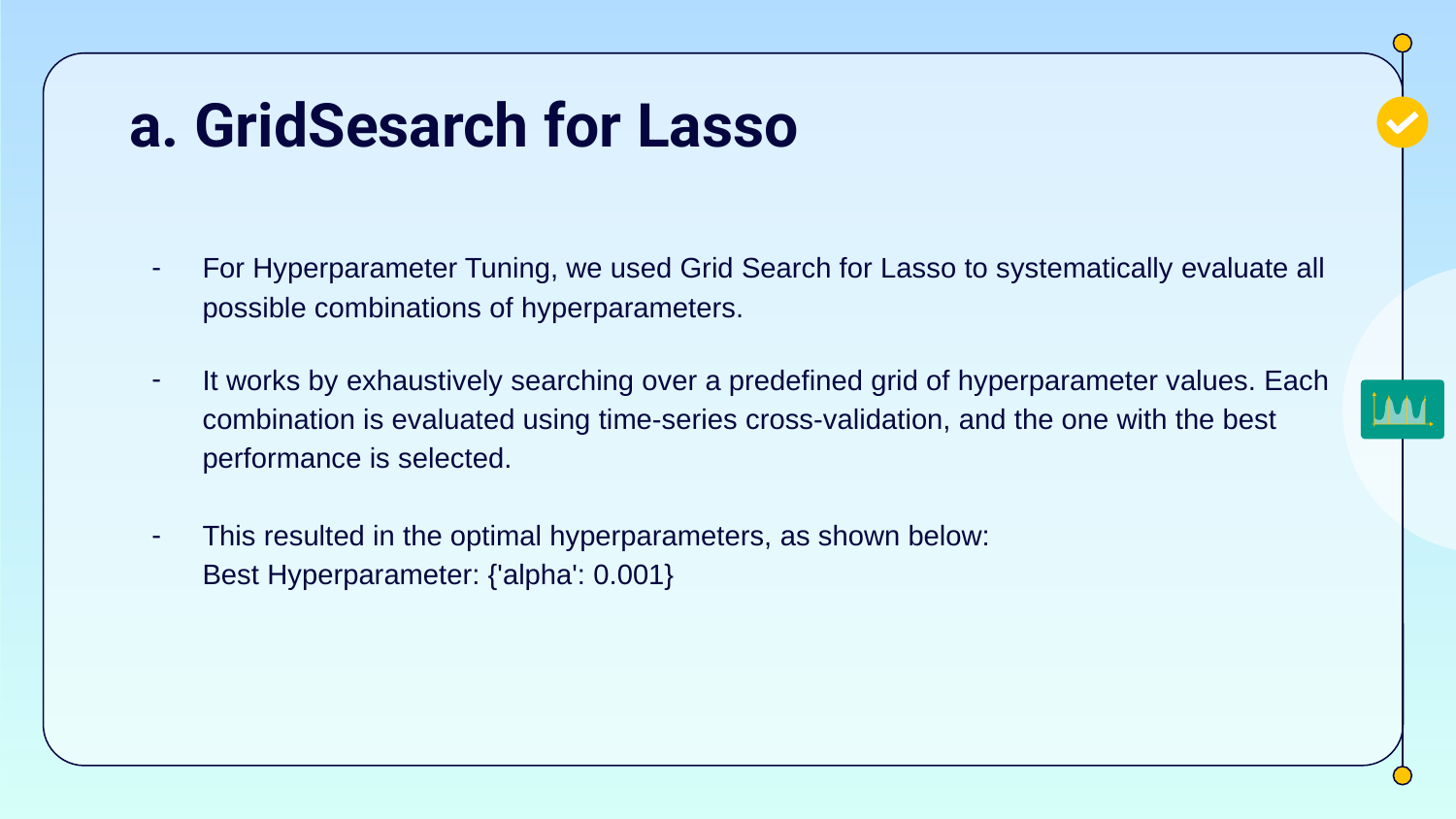

# a. GridSesarch for Lasso
For Hyperparameter Tuning, we used Grid Search for Lasso to systematically evaluate all possible combinations of hyperparameters.
It works by exhaustively searching over a predefined grid of hyperparameter values. Each combination is evaluated using time-series cross-validation, and the one with the best performance is selected.
This resulted in the optimal hyperparameters, as shown below:
Best Hyperparameter: {'alpha': 0.001}